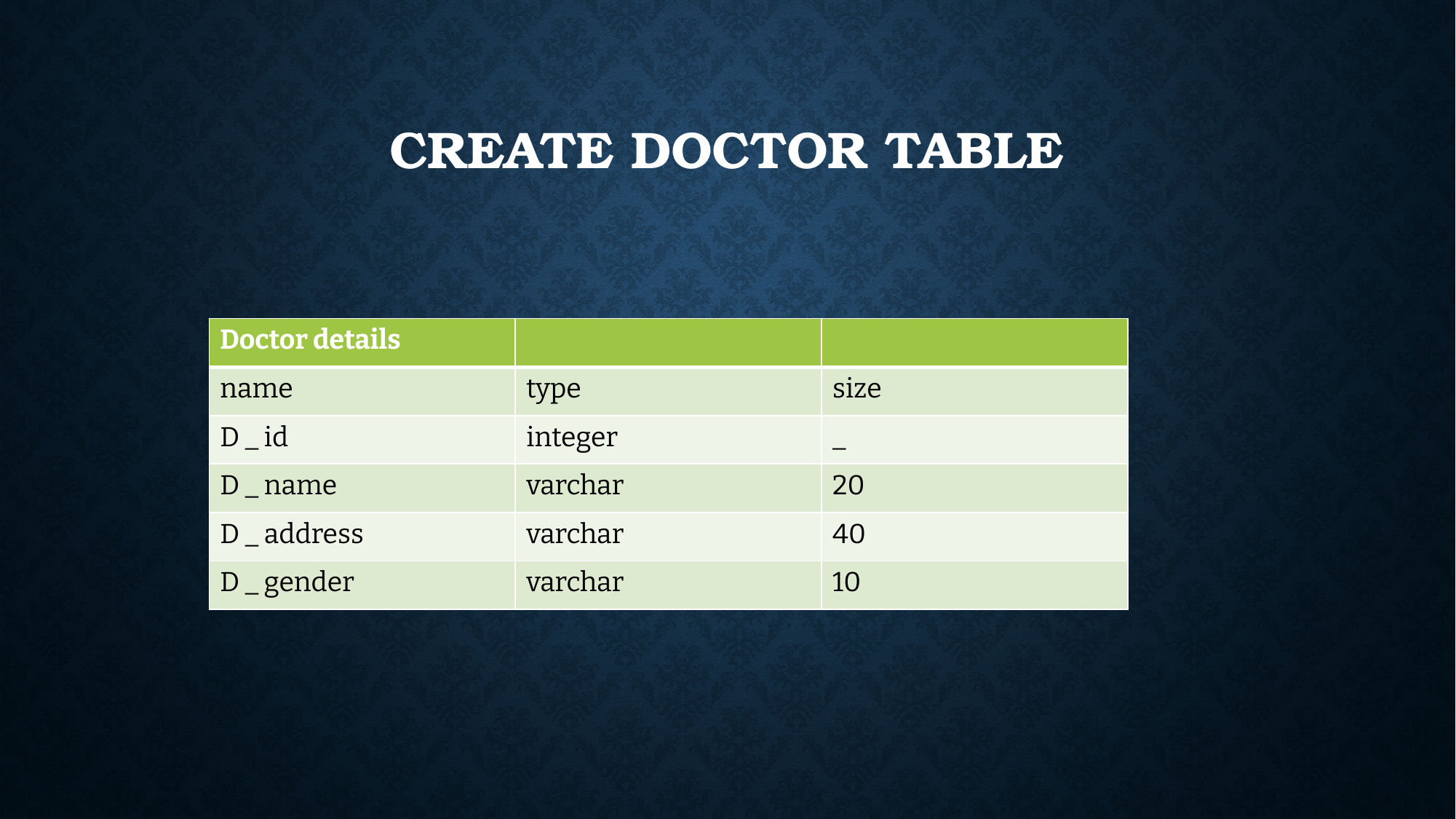

# CREATE Doctor table
| Doctor details |  |  |
| --- | --- | --- |
| name | type | size |
| D \_ id | integer | \_ |
| D \_ name | varchar | 20 |
| D \_ address | varchar | 40 |
| D \_ gender | varchar | 10 |